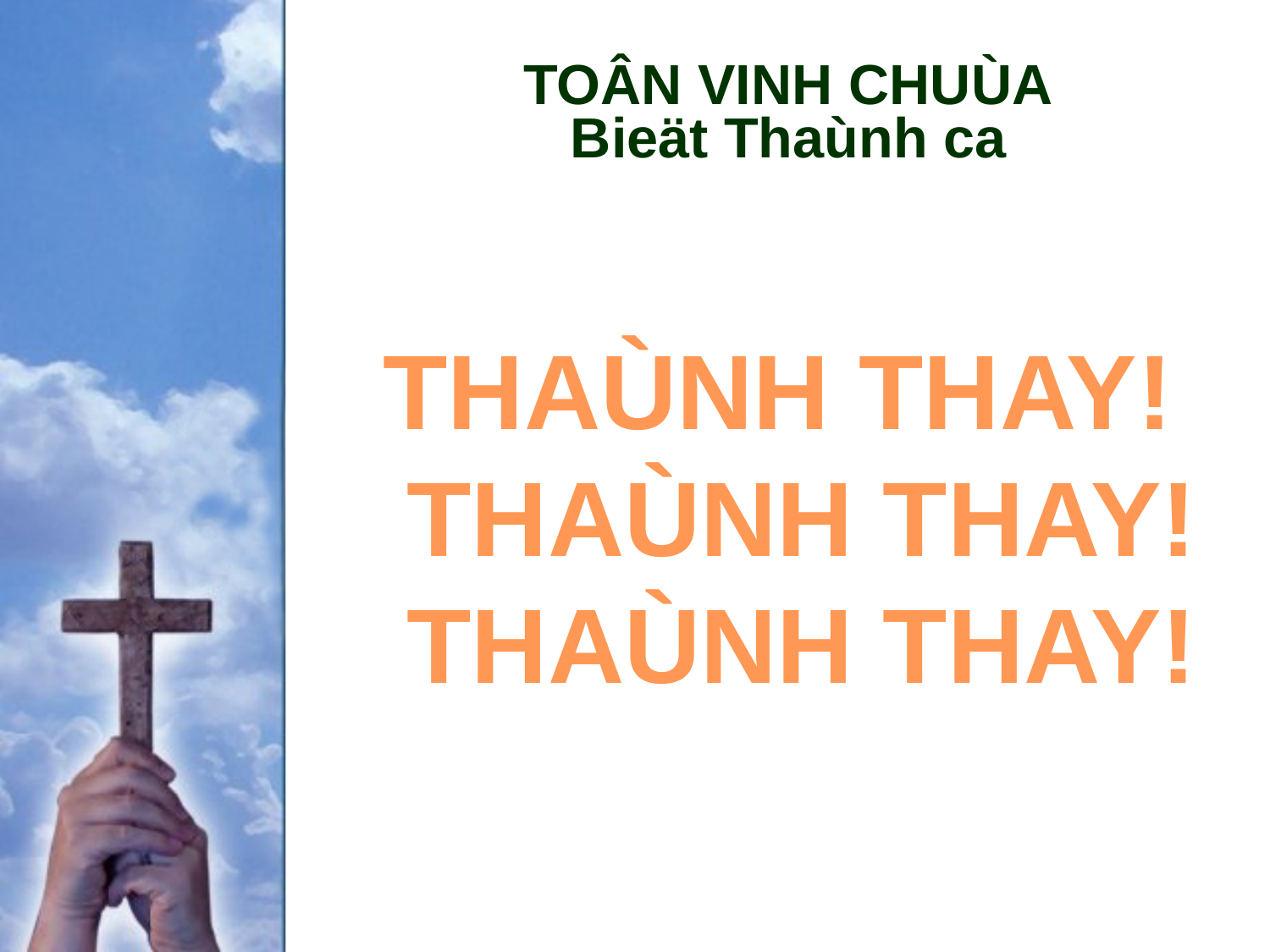

TOÂN VINH CHUÙA
Bieät Thaùnh ca
THAÙNH THAY! THAÙNH THAY! THAÙNH THAY!